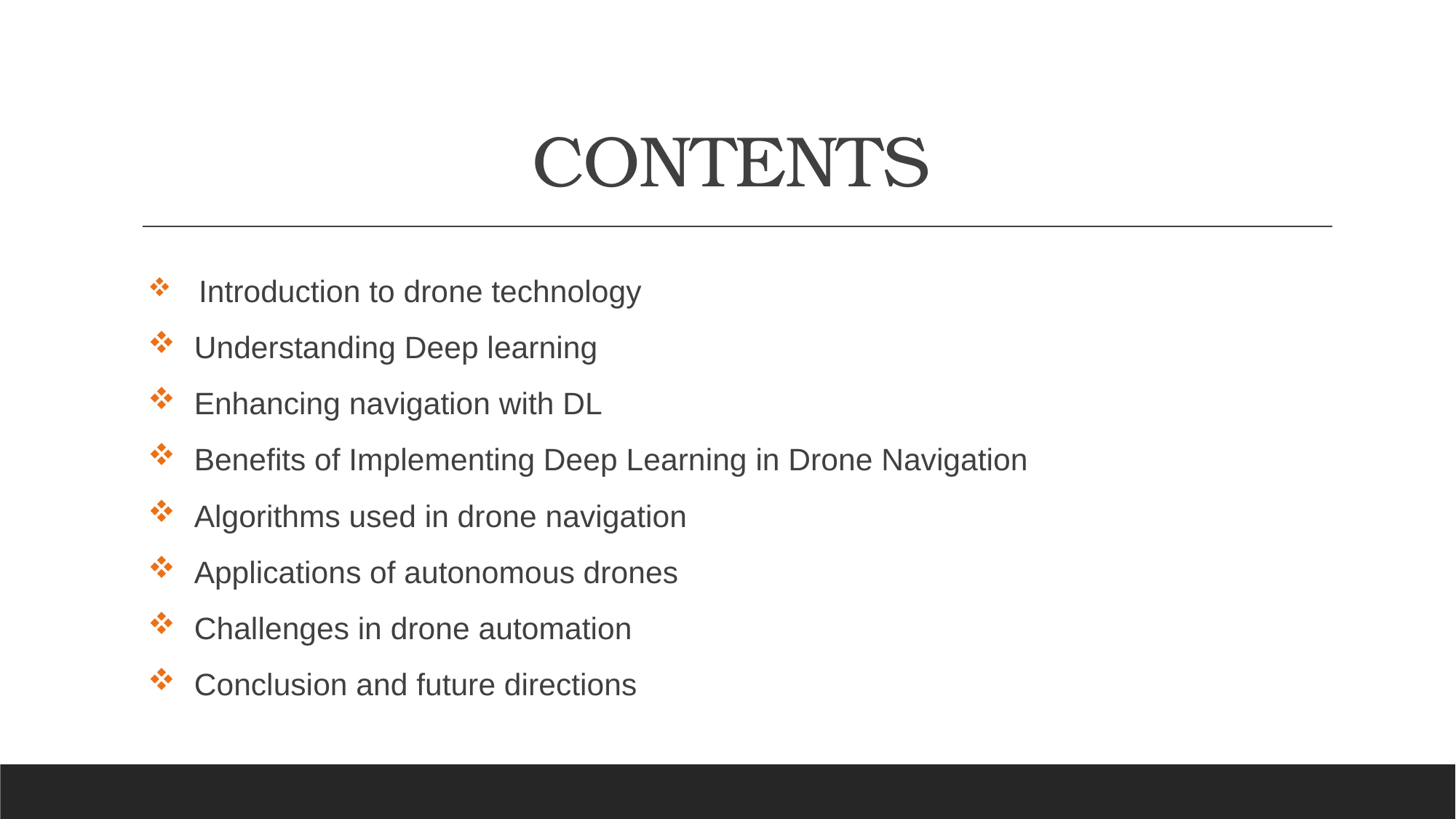

# CONTENTS
    Introduction to drone technology
   Understanding Deep learning
   Enhancing navigation with DL
   Benefits of Implementing Deep Learning in Drone Navigation
   Algorithms used in drone navigation
   Applications of autonomous drones
   Challenges in drone automation
   Conclusion and future directions